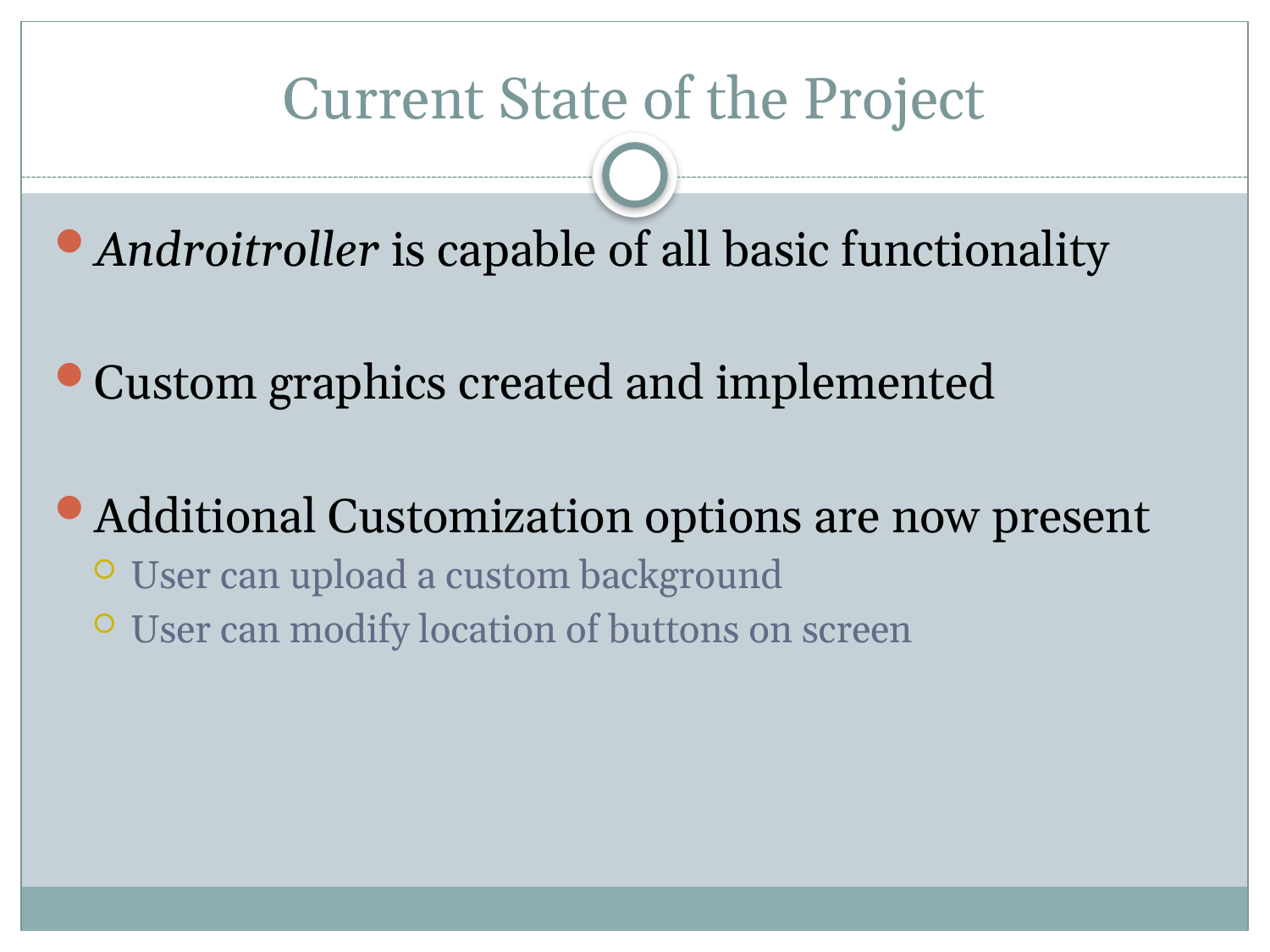

# Current State of the Project
Androitroller is capable of all basic functionality

Custom graphics created and implemented

Additional Customization options are now present
User can upload a custom background
User can modify location of buttons on screen